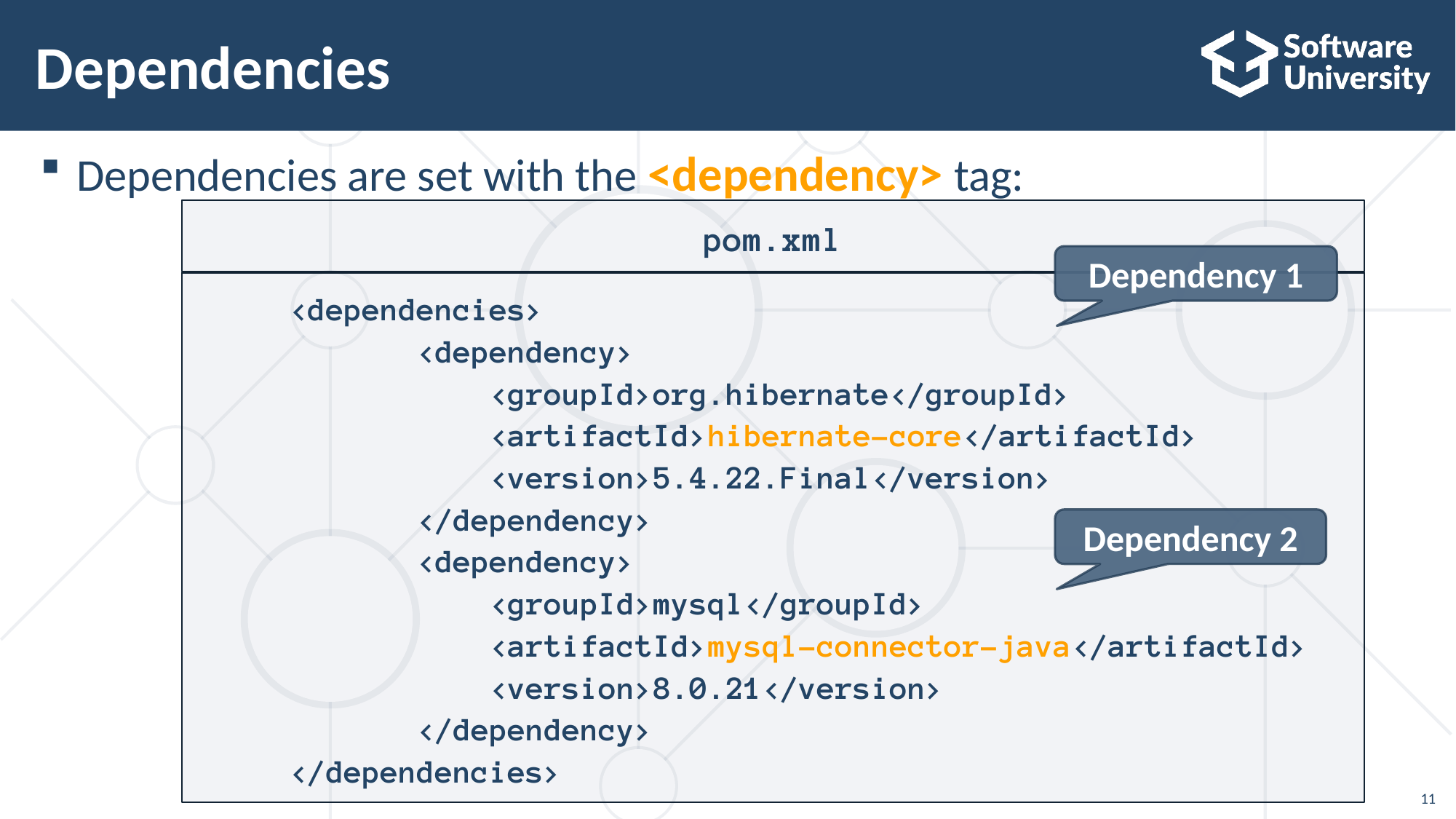

# Dependencies
Dependencies are set with the <dependency> tag:
pom.xml
Dependency 1
 <dependencies>
        <dependency>
            <groupId>org.hibernate</groupId>
            <artifactId>hibernate-core</artifactId>
            <version>5.4.22.Final</version>
        </dependency>
        <dependency>
            <groupId>mysql</groupId>
            <artifactId>mysql-connector-java</artifactId>
            <version>8.0.21</version>
        </dependency>
 </dependencies>
Dependency 2
11